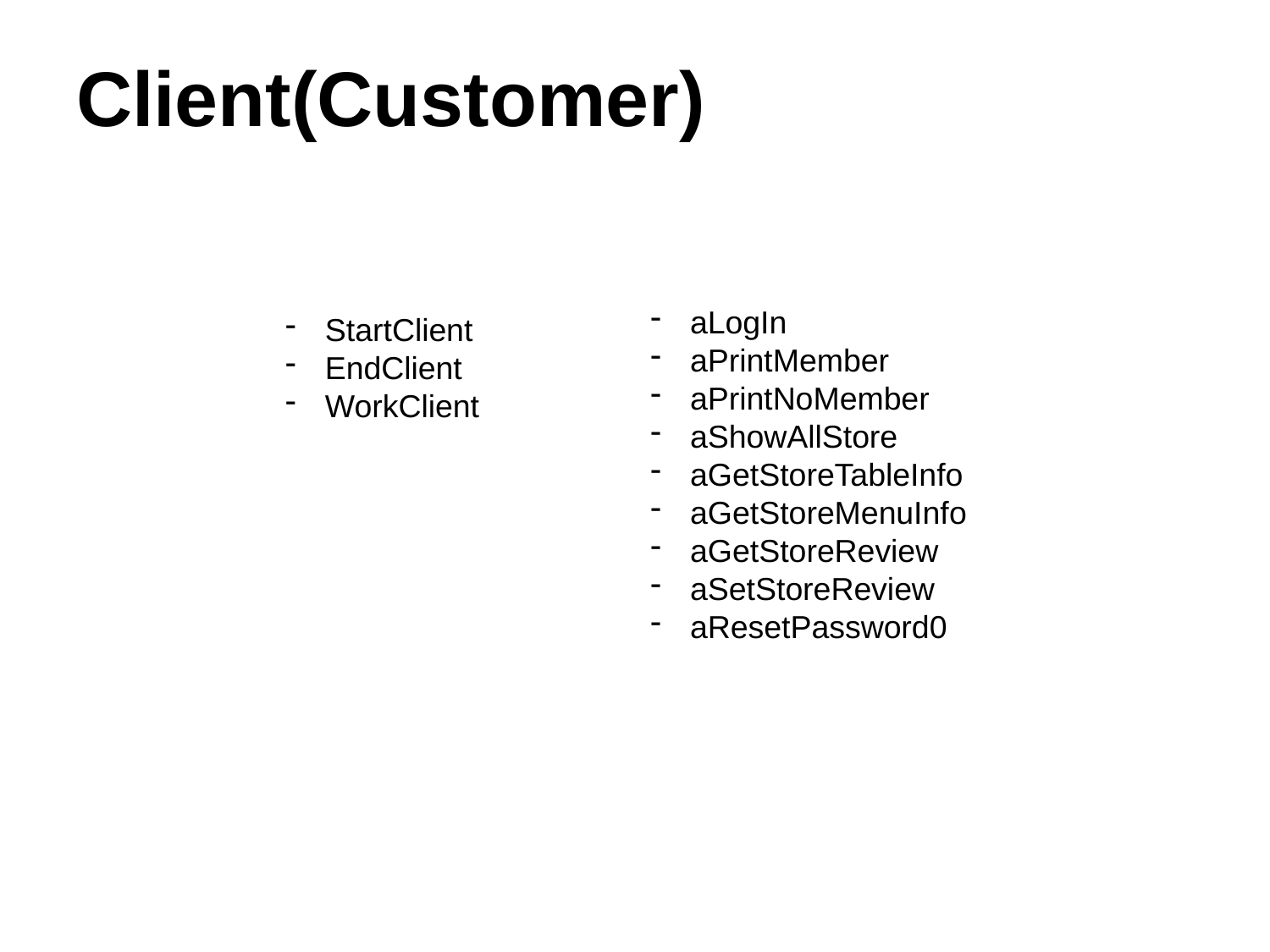

# Client(Customer)
aLogIn
aPrintMember
aPrintNoMember
aShowAllStore
aGetStoreTableInfo
aGetStoreMenuInfo
aGetStoreReview
aSetStoreReview
aResetPassword0
StartClient
EndClient
WorkClient